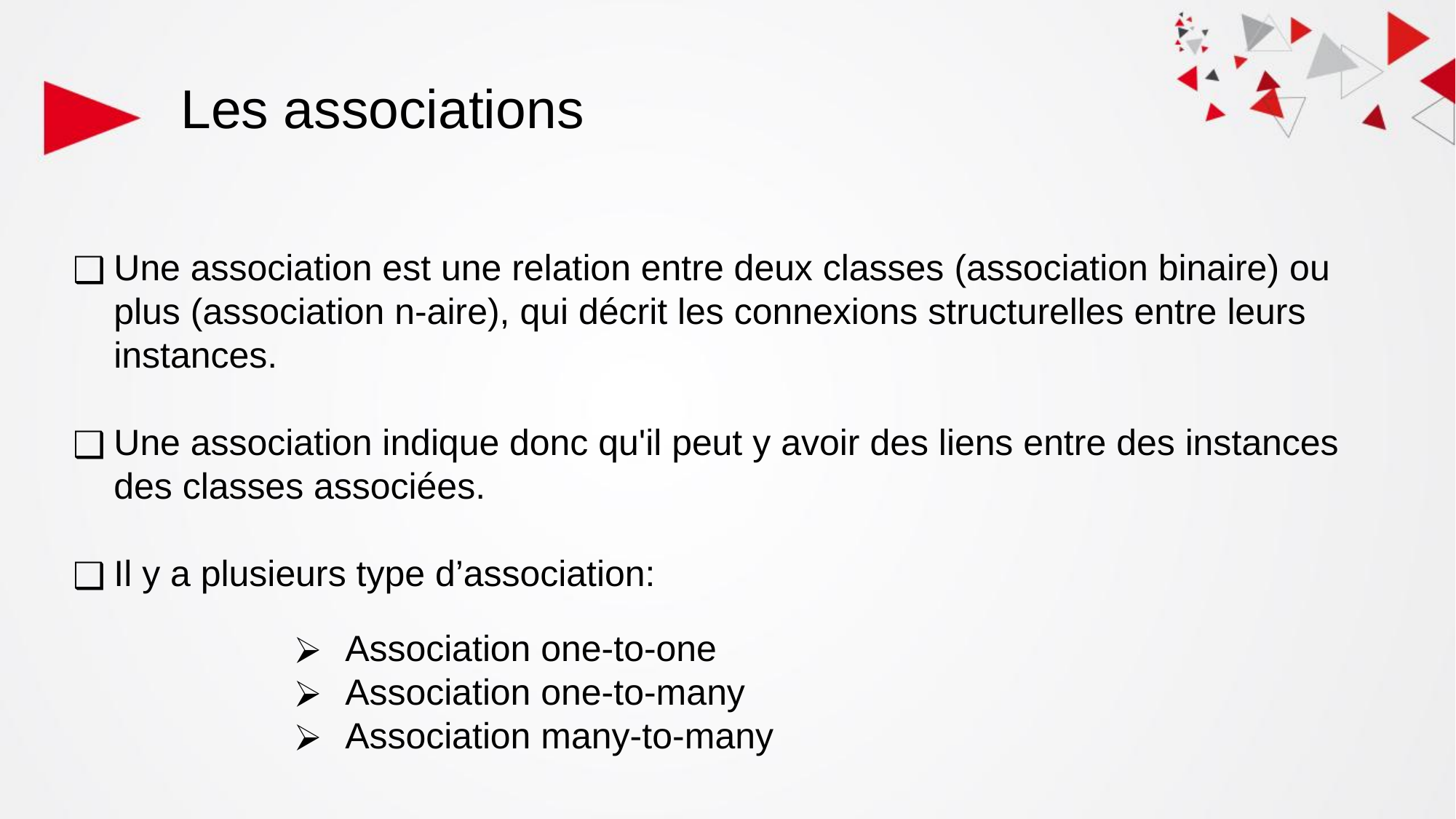

Les associations
Une association est une relation entre deux classes (association binaire) ou plus (association n‑aire), qui décrit les connexions structurelles entre leurs instances.

Une association indique donc qu'il peut y avoir des liens entre des instances des classes associées.

Il y a plusieurs type d’association:

 Association one-to-one
 Association one-to-many
 Association many-to-many